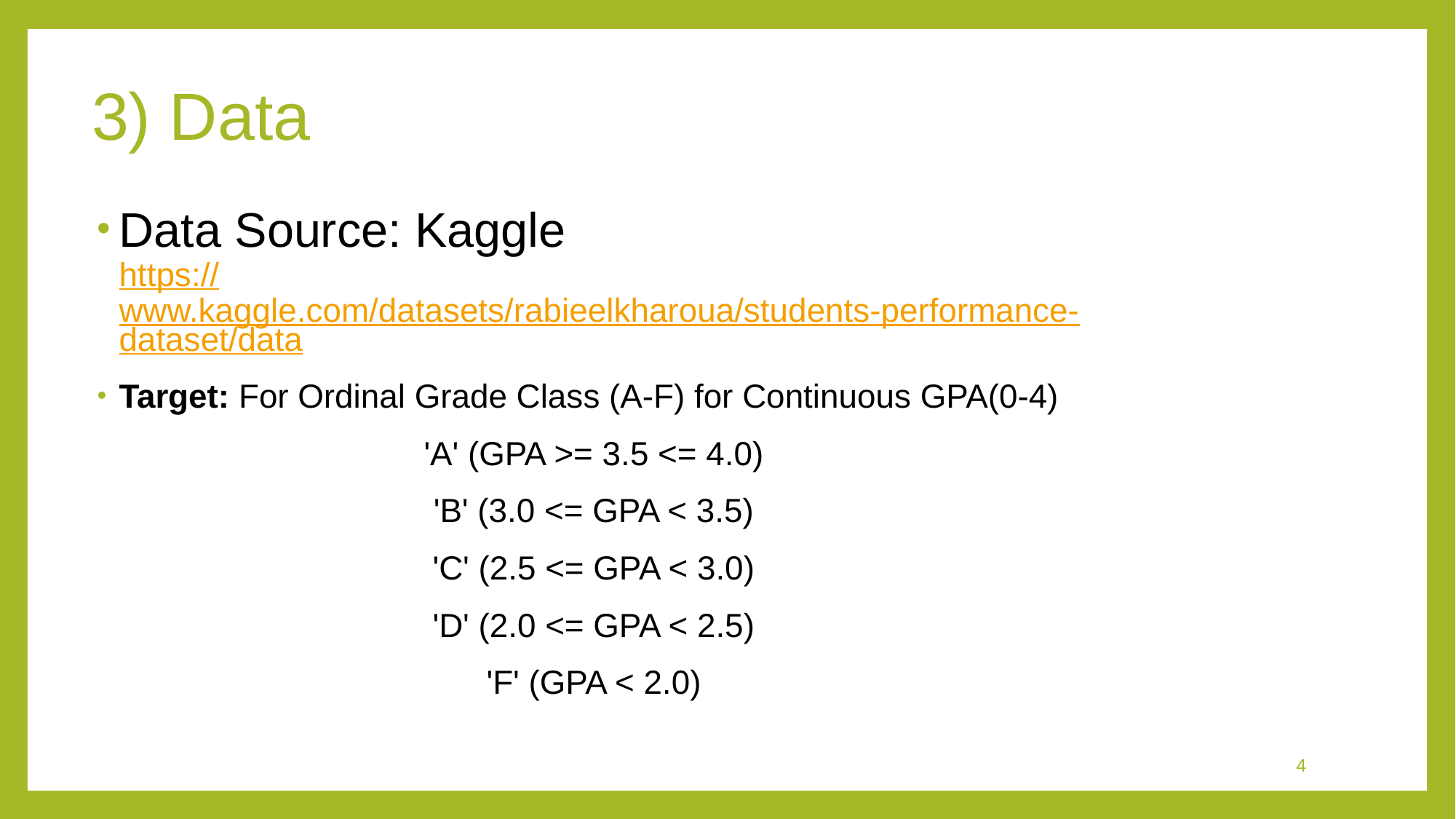

# 3) Data
Data Source: Kaggle
https://www.kaggle.com/datasets/rabieelkharoua/students-performance-dataset/data
Target: For Ordinal Grade Class (A-F) for Continuous GPA(0-4)
'A' (GPA >= 3.5 <= 4.0)
'B' (3.0 <= GPA < 3.5)
'C' (2.5 <= GPA < 3.0)
'D' (2.0 <= GPA < 2.5)
'F' (GPA < 2.0)
4